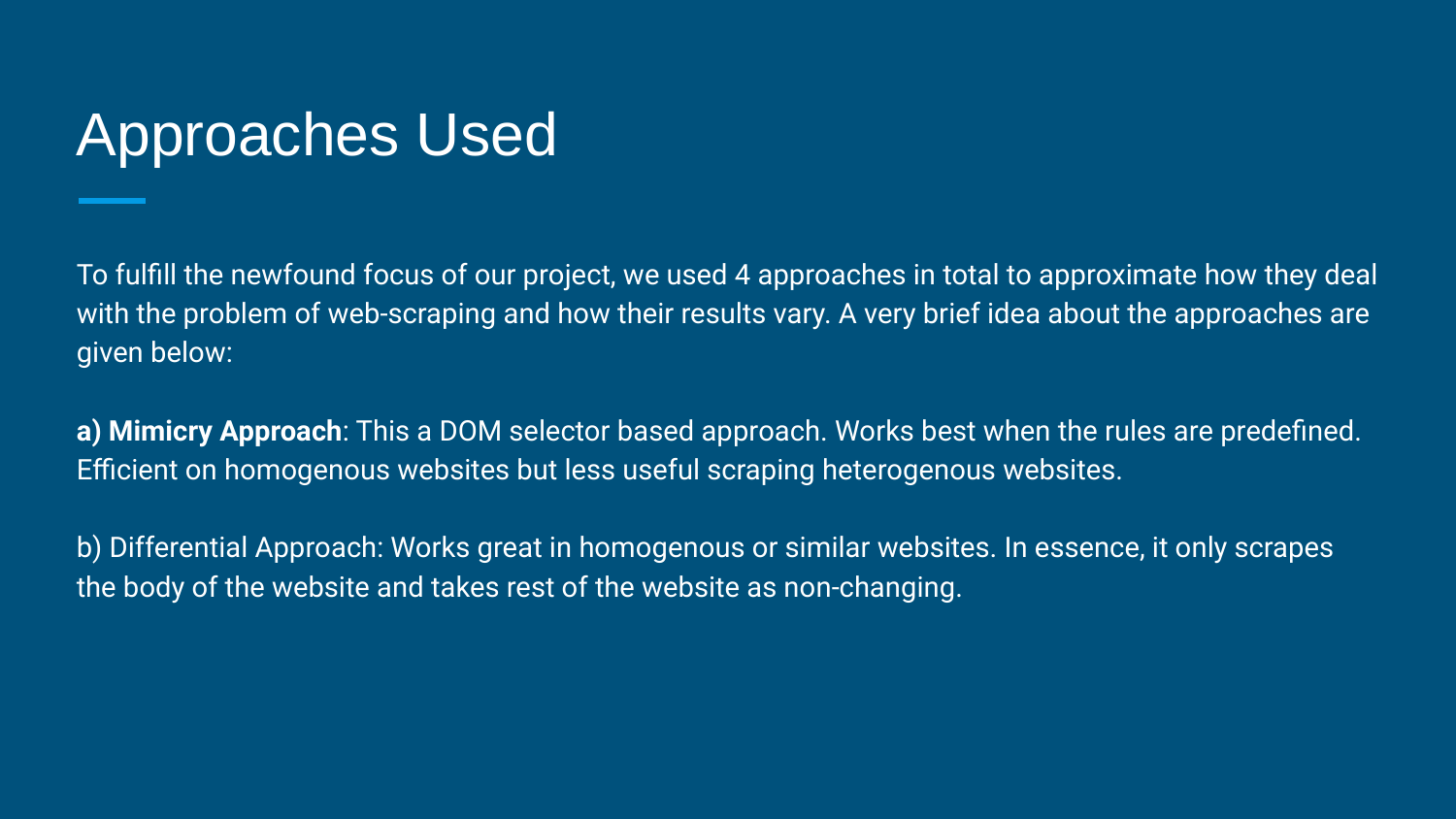

# Approaches Used
To fulfill the newfound focus of our project, we used 4 approaches in total to approximate how they deal with the problem of web-scraping and how their results vary. A very brief idea about the approaches are given below:
a) Mimicry Approach: This a DOM selector based approach. Works best when the rules are predefined. Efficient on homogenous websites but less useful scraping heterogenous websites.
b) Differential Approach: Works great in homogenous or similar websites. In essence, it only scrapes the body of the website and takes rest of the website as non-changing.